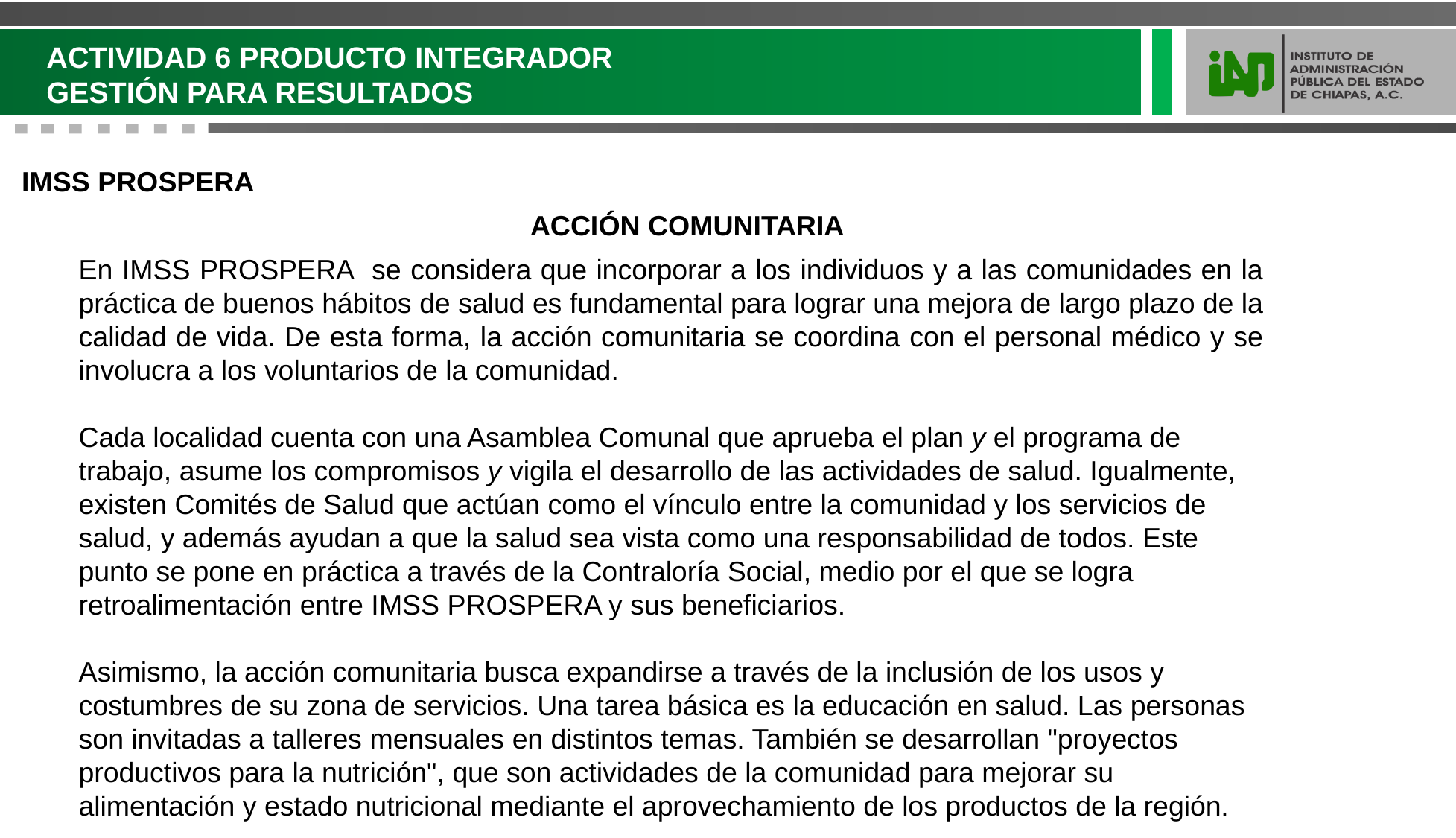

ACTIVIDAD 6 PRODUCTO INTEGRADOR
GESTIÓN PARA RESULTADOS
IMSS PROSPERA
ACCIÓN COMUNITARIA
En IMSS PROSPERA  se considera que incorporar a los individuos y a las comunidades en la práctica de buenos hábitos de salud es fundamental para lograr una mejora de largo plazo de la calidad de vida. De esta forma, la acción comunitaria se coordina con el personal médico y se involucra a los voluntarios de la comunidad.

Cada localidad cuenta con una Asamblea Comunal que aprueba el plan y el programa de trabajo, asume los compromisos y vigila el desarrollo de las actividades de salud. Igualmente, existen Comités de Salud que actúan como el vínculo entre la comunidad y los servicios de salud, y además ayudan a que la salud sea vista como una responsabilidad de todos. Este punto se pone en práctica a través de la Contraloría Social, medio por el que se logra retroalimentación entre IMSS PROSPERA y sus beneficiarios.

Asimismo, la acción comunitaria busca expandirse a través de la inclusión de los usos y costumbres de su zona de servicios. Una tarea básica es la educación en salud. Las personas son invitadas a talleres mensuales en distintos temas. También se desarrollan "proyectos productivos para la nutrición", que son actividades de la comunidad para mejorar su alimentación y estado nutricional mediante el aprovechamiento de los productos de la región.